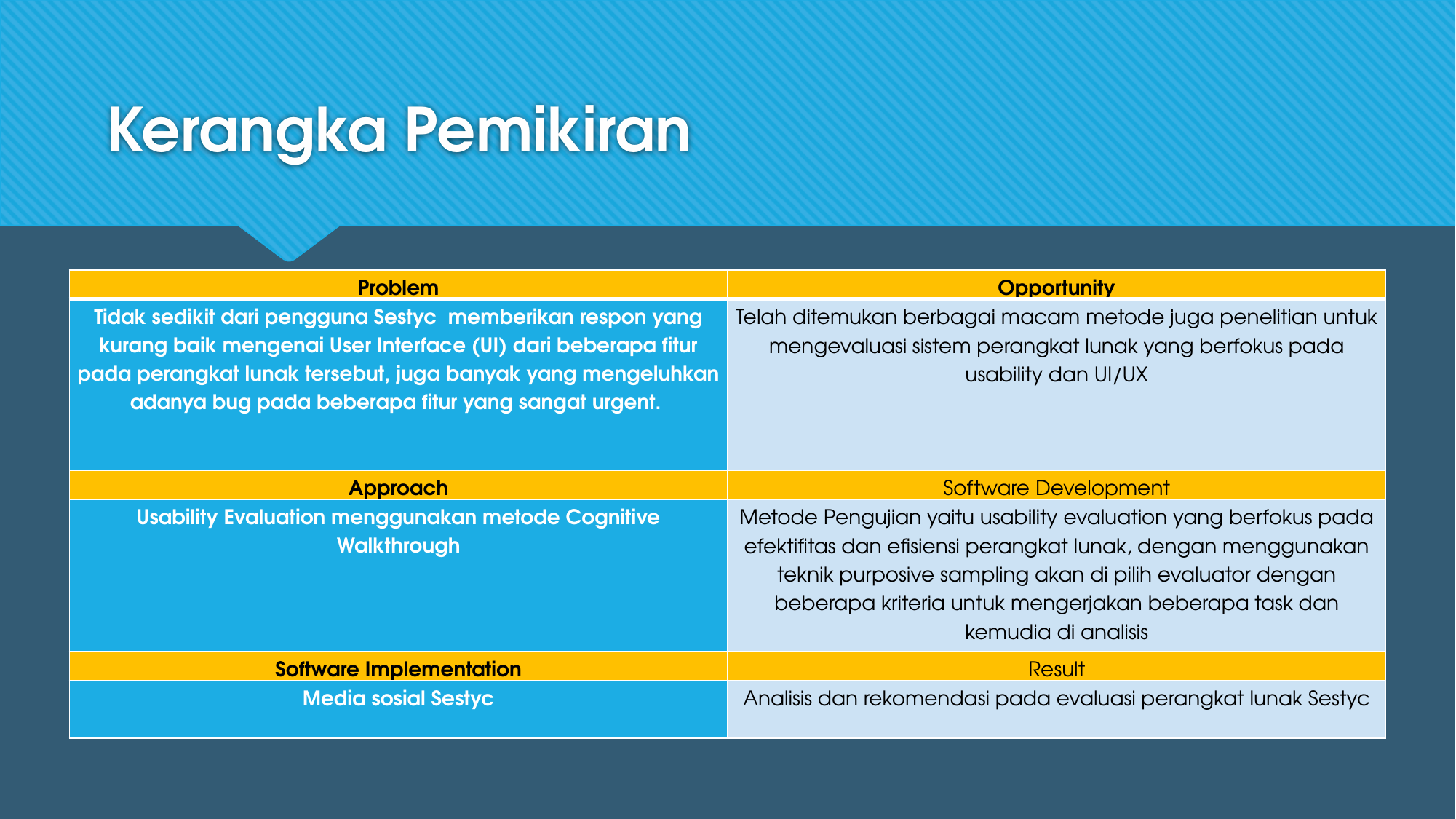

# Kerangka Pemikiran
| Problem | Opportunity |
| --- | --- |
| Tidak sedikit dari pengguna Sestyc memberikan respon yang kurang baik mengenai User Interface (UI) dari beberapa fitur pada perangkat lunak tersebut, juga banyak yang mengeluhkan adanya bug pada beberapa fitur yang sangat urgent. | Telah ditemukan berbagai macam metode juga penelitian untuk mengevaluasi sistem perangkat lunak yang berfokus pada usability dan UI/UX |
| Approach | Software Development |
| Usability Evaluation menggunakan metode Cognitive Walkthrough | Metode Pengujian yaitu usability evaluation yang berfokus pada efektifitas dan efisiensi perangkat lunak, dengan menggunakan teknik purposive sampling akan di pilih evaluator dengan beberapa kriteria untuk mengerjakan beberapa task dan kemudia di analisis |
| Software Implementation | Result |
| Media sosial Sestyc | Analisis dan rekomendasi pada evaluasi perangkat lunak Sestyc |